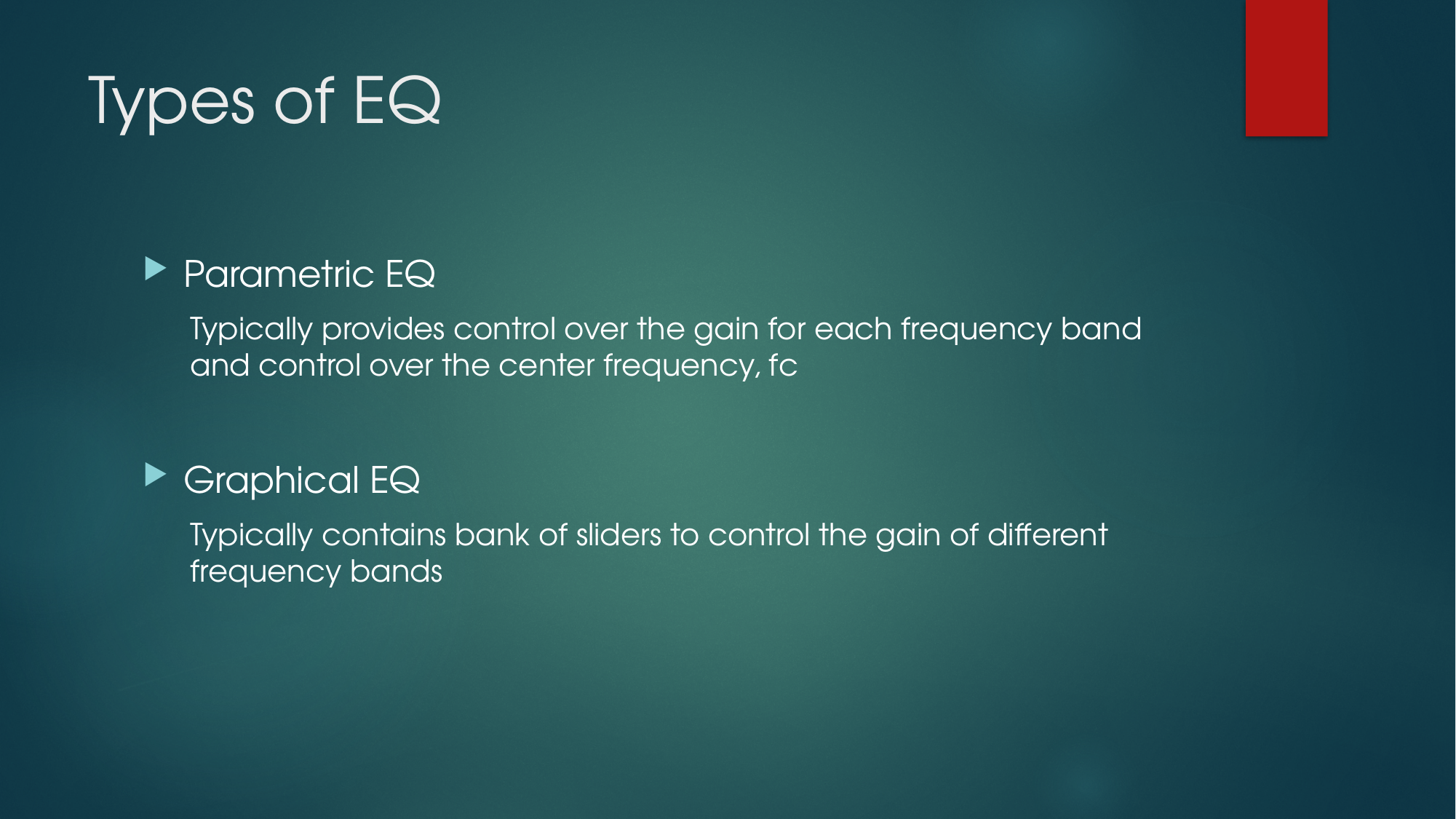

# Types of EQ
Parametric EQ
Typically provides control over the gain for each frequency band and control over the center frequency, fc

Graphical EQ
Typically contains bank of sliders to control the gain of different frequency bands